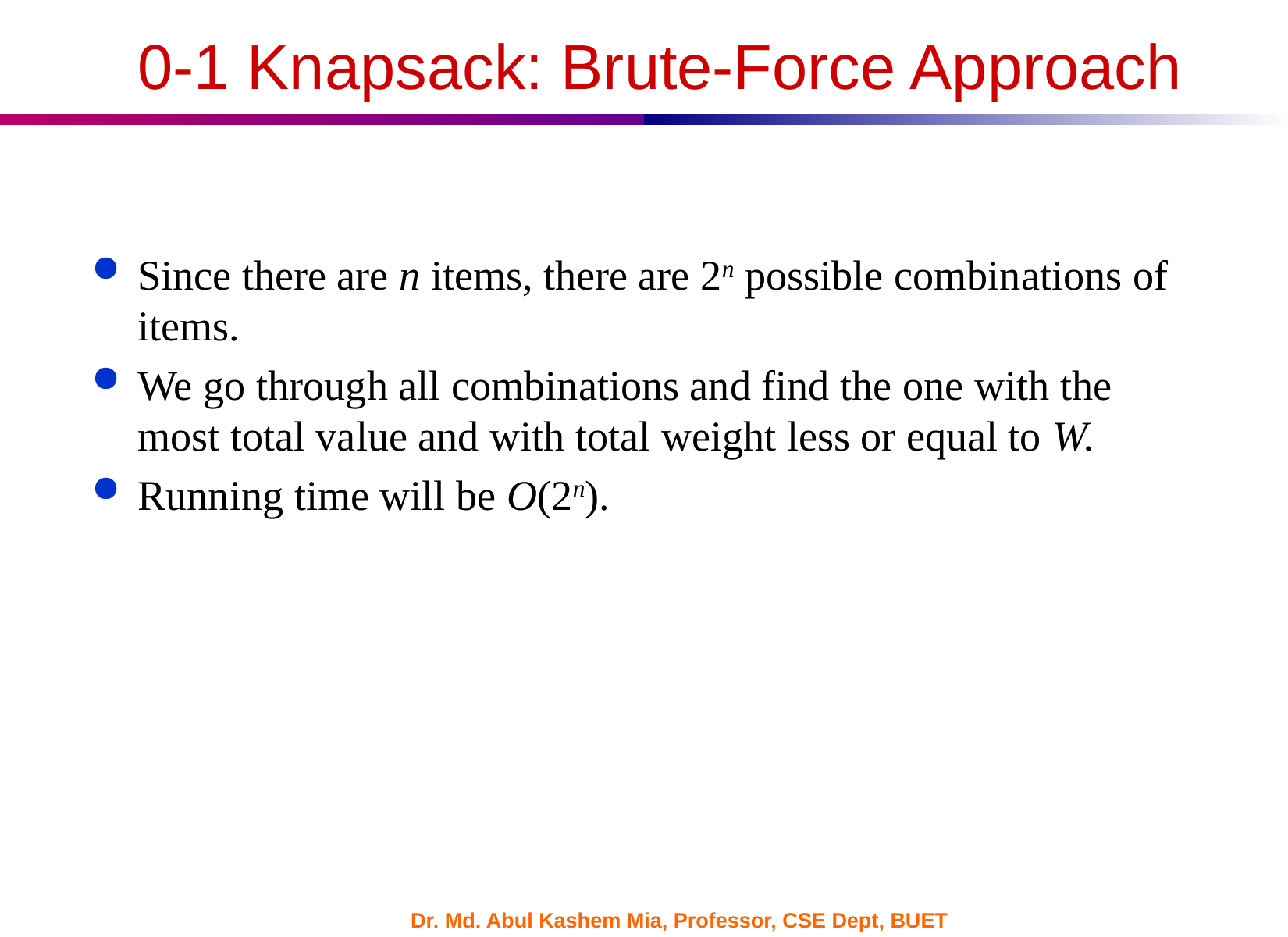

0-1 Knapsack: Brute-Force Approach
Since there are n items, there are 2n possible combinations of items.
We go through all combinations and find the one with the most total value and with total weight less or equal to W.
Running time will be O(2n).